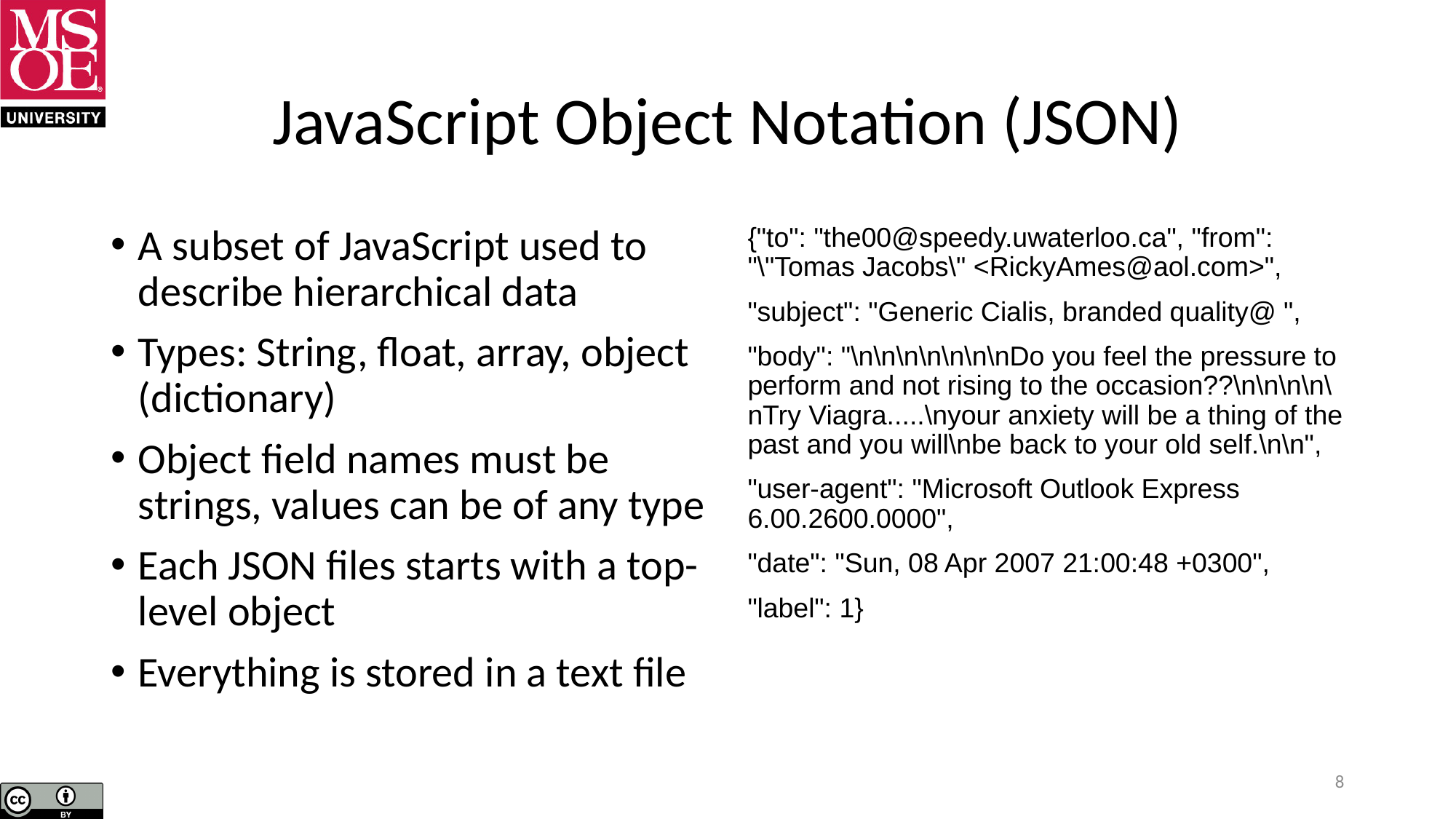

# JavaScript Object Notation (JSON)
A subset of JavaScript used to describe hierarchical data
Types: String, float, array, object (dictionary)
Object field names must be strings, values can be of any type
Each JSON files starts with a top-level object
Everything is stored in a text file
{"to": "the00@speedy.uwaterloo.ca", "from": "\"Tomas Jacobs\" <RickyAmes@aol.com>",
"subject": "Generic Cialis, branded quality@ ",
"body": "\n\n\n\n\n\n\nDo you feel the pressure to perform and not rising to the occasion??\n\n\n\n\nTry Viagra.....\nyour anxiety will be a thing of the past and you will\nbe back to your old self.\n\n",
"user-agent": "Microsoft Outlook Express 6.00.2600.0000",
"date": "Sun, 08 Apr 2007 21:00:48 +0300",
"label": 1}
8